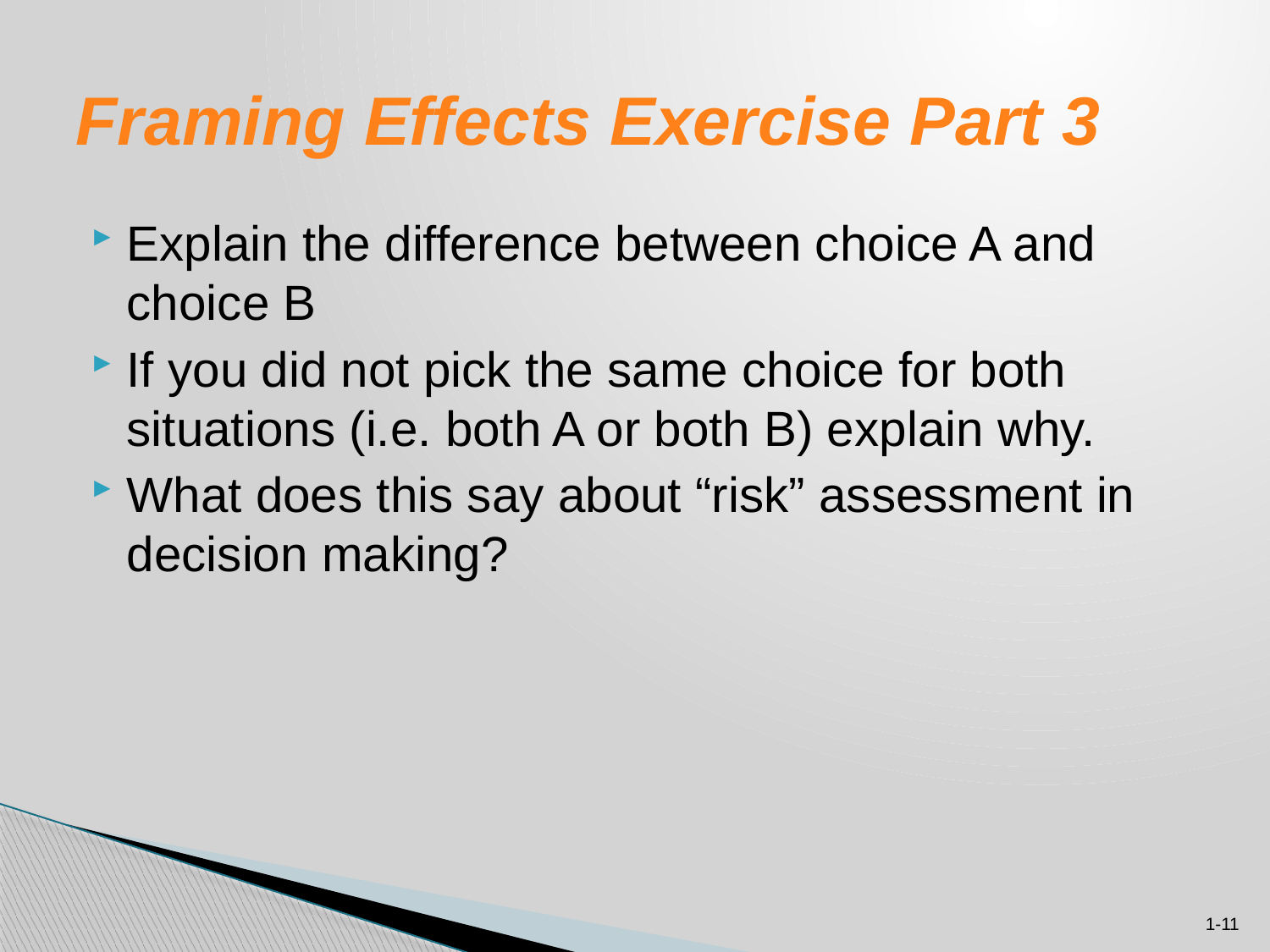

# Framing Effects Exercise Part 3
Explain the difference between choice A and choice B
If you did not pick the same choice for both situations (i.e. both A or both B) explain why.
What does this say about “risk” assessment in decision making?

1-11